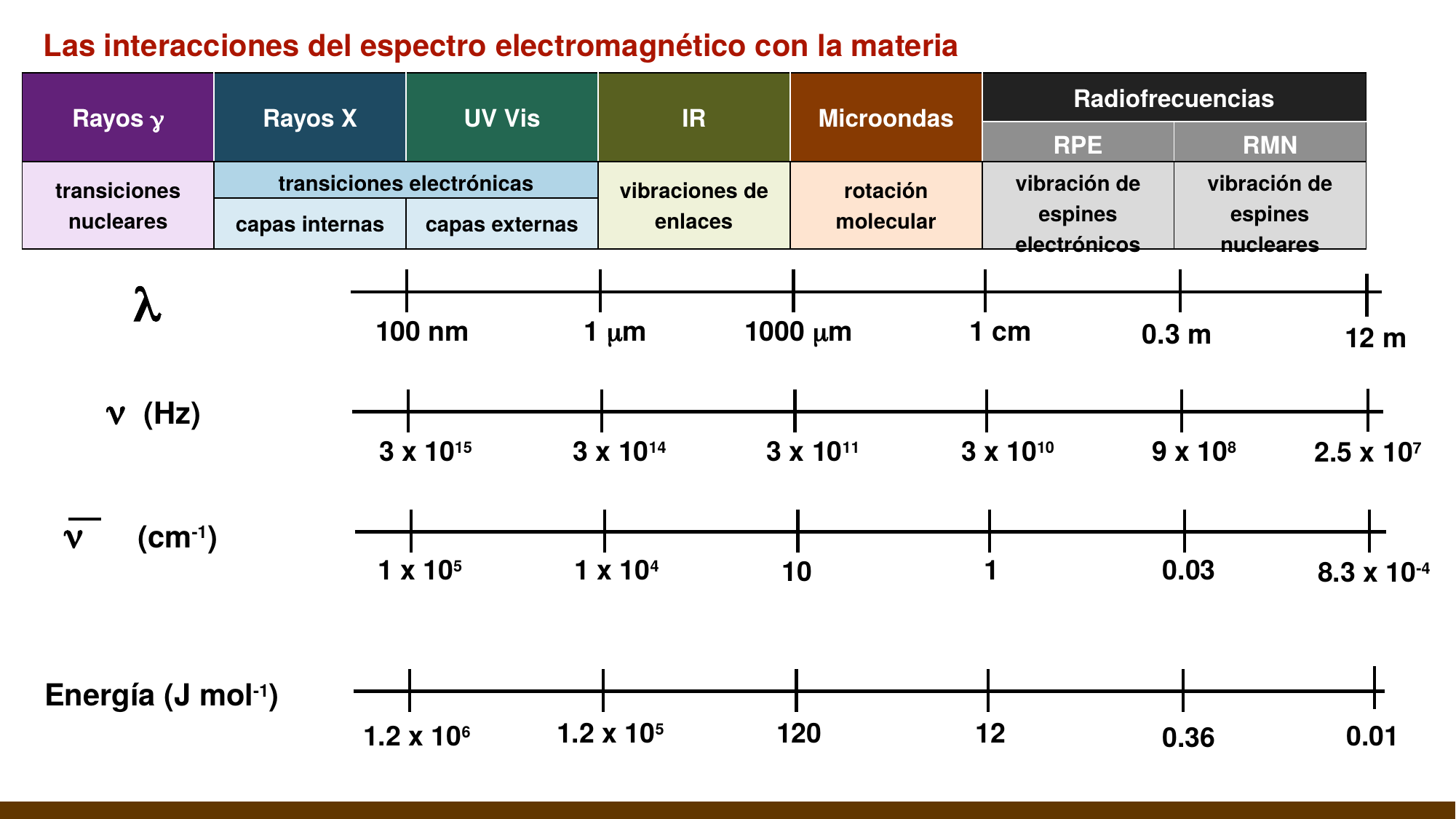

Las interacciones del espectro electromagnético con la materia
| Rayos γ | Rayos X | UV Vis | IR | Microondas | Radiofrecuencias |  |
| --- | --- | --- | --- | --- | --- | --- |
|  |  |  |  |  | RPE | RMN |
| transiciones nucleares | transiciones electrónicas |  | vibraciones de enlaces | rotación molecular | vibración de espines electrónicos | vibración de espines nucleares |
|  | capas internas | capas externas |  |  |  |  |
λ
100 nm
1 μm
1000 μm
1 cm
0.3 m
12 m
ν (Hz)
3 x 1015
3 x 1014
3 x 1011
3 x 1010
9 x 108
2.5 x 107
ν   (cm-1)
1 x 105
1 x 104
1
0.03
10
8.3 x 10-4
1.2 x 105
120
12
0.01
1.2 x 106
0.36
Energía (J mol-1)